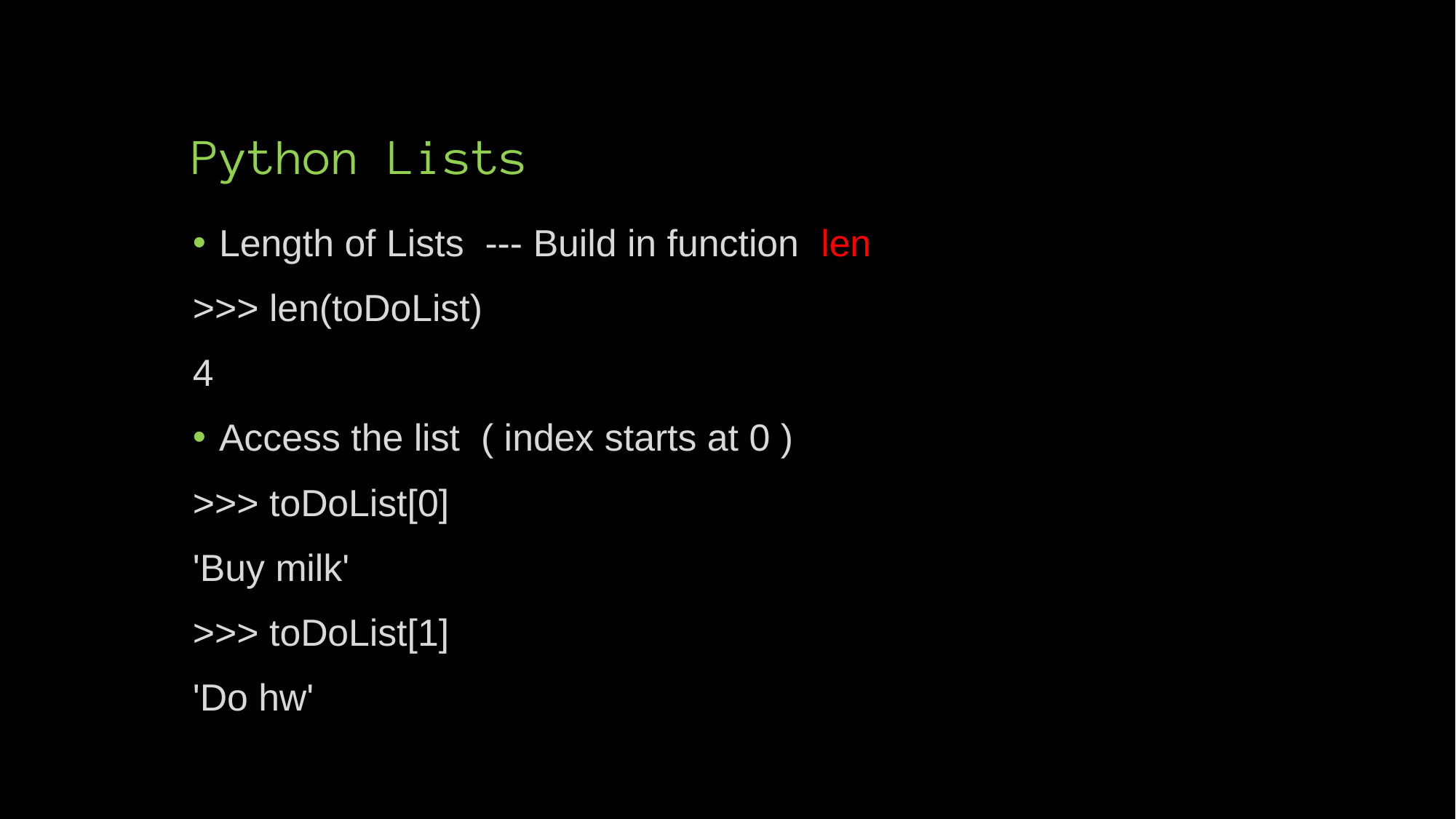

# Python Lists
Length of Lists  --- Build in function  len
>>> len(toDoList)
4
Access the list  ( index starts at 0 )
>>> toDoList[0]
'Buy milk'
>>> toDoList[1]
'Do hw'